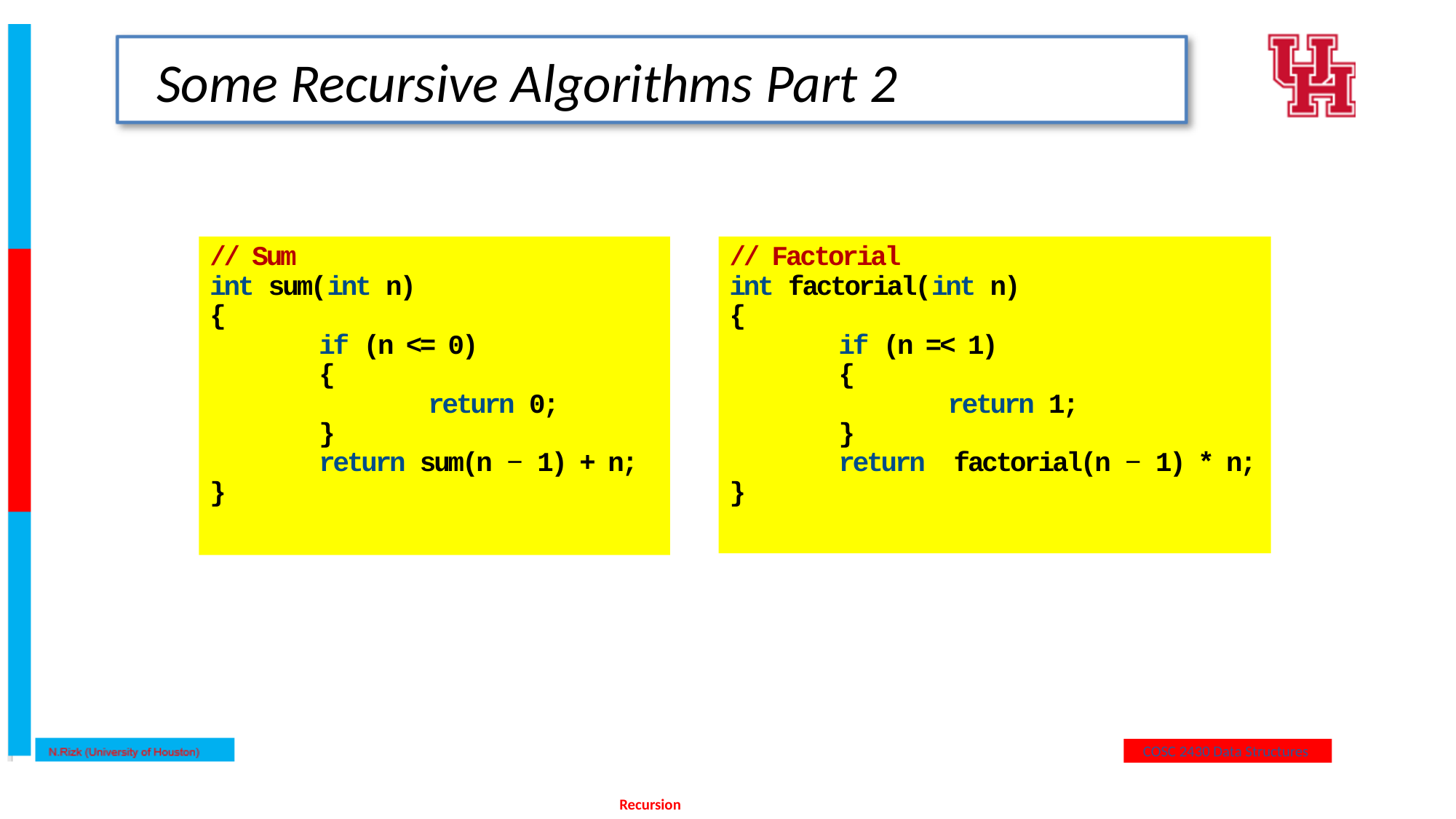

# Some Recursive Algorithms Part 2
// Sum
int sum(int n)
{
	if (n <= 0)
	{
		return 0;
	}
	return sum(n − 1) + n;
}
// Factorial
int factorial(int n)
{
	if (n =< 1)
	{
 		return 1;
	}
	return  factorial(n − 1) * n;
}